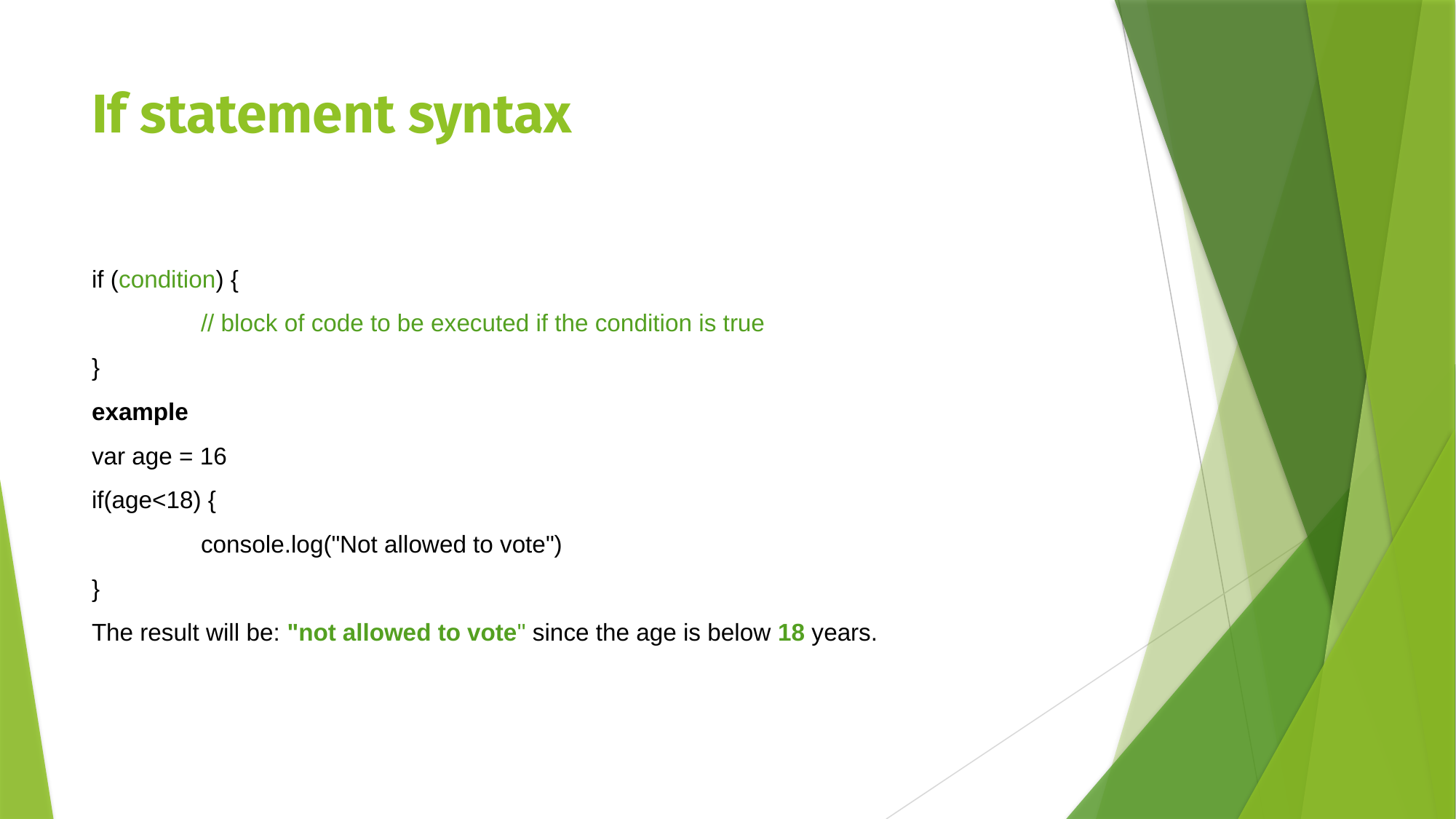

# If statement syntax
if (condition) {
	// block of code to be executed if the condition is true
}
example
var age = 16
if(age<18) {
	console.log("Not allowed to vote")
}
The result will be: "not allowed to vote" since the age is below 18 years.